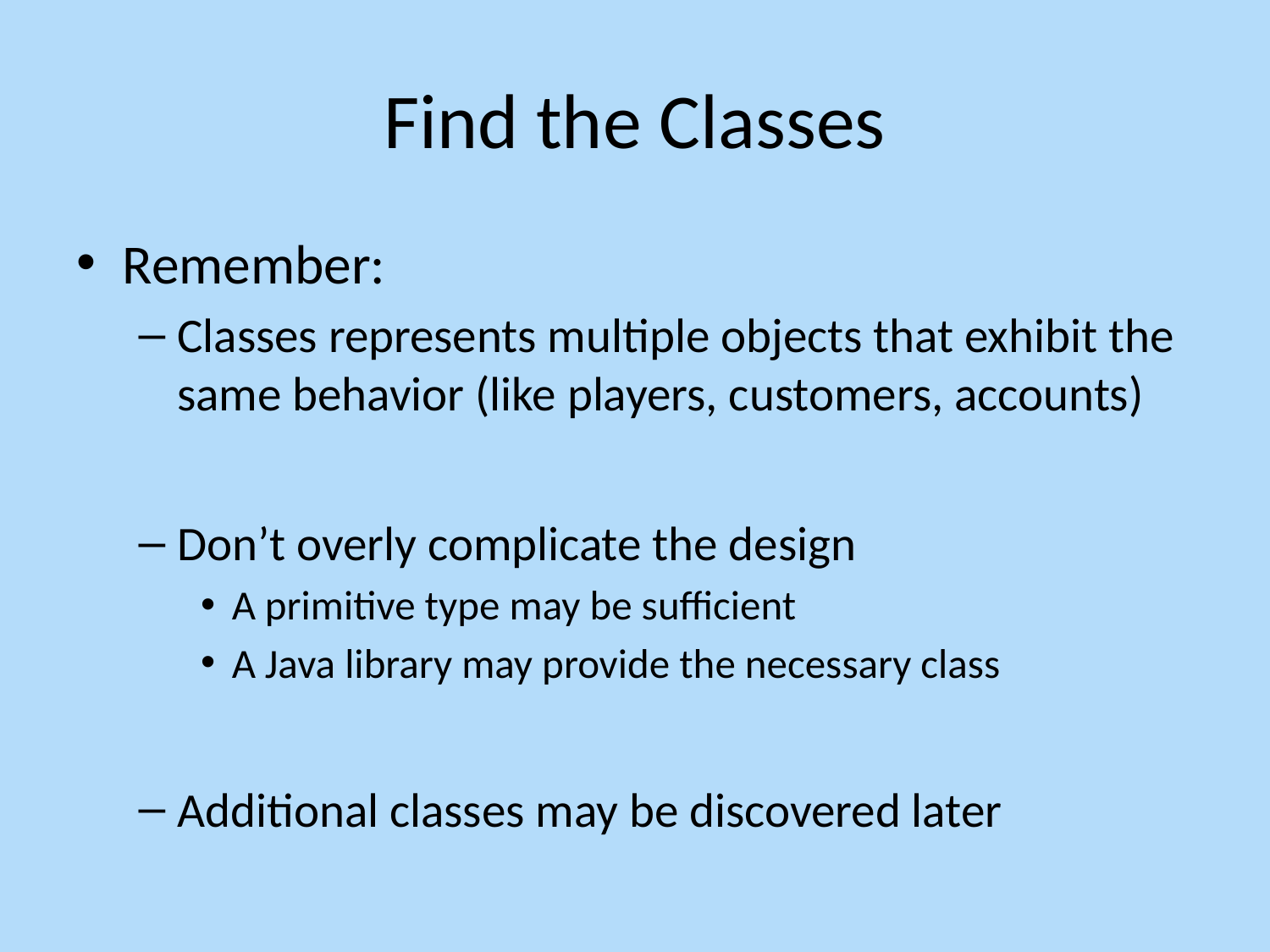

# Find the Classes
Remember:
Classes represents multiple objects that exhibit the same behavior (like players, customers, accounts)

Don’t overly complicate the design
A primitive type may be sufficient
A Java library may provide the necessary class

Additional classes may be discovered later